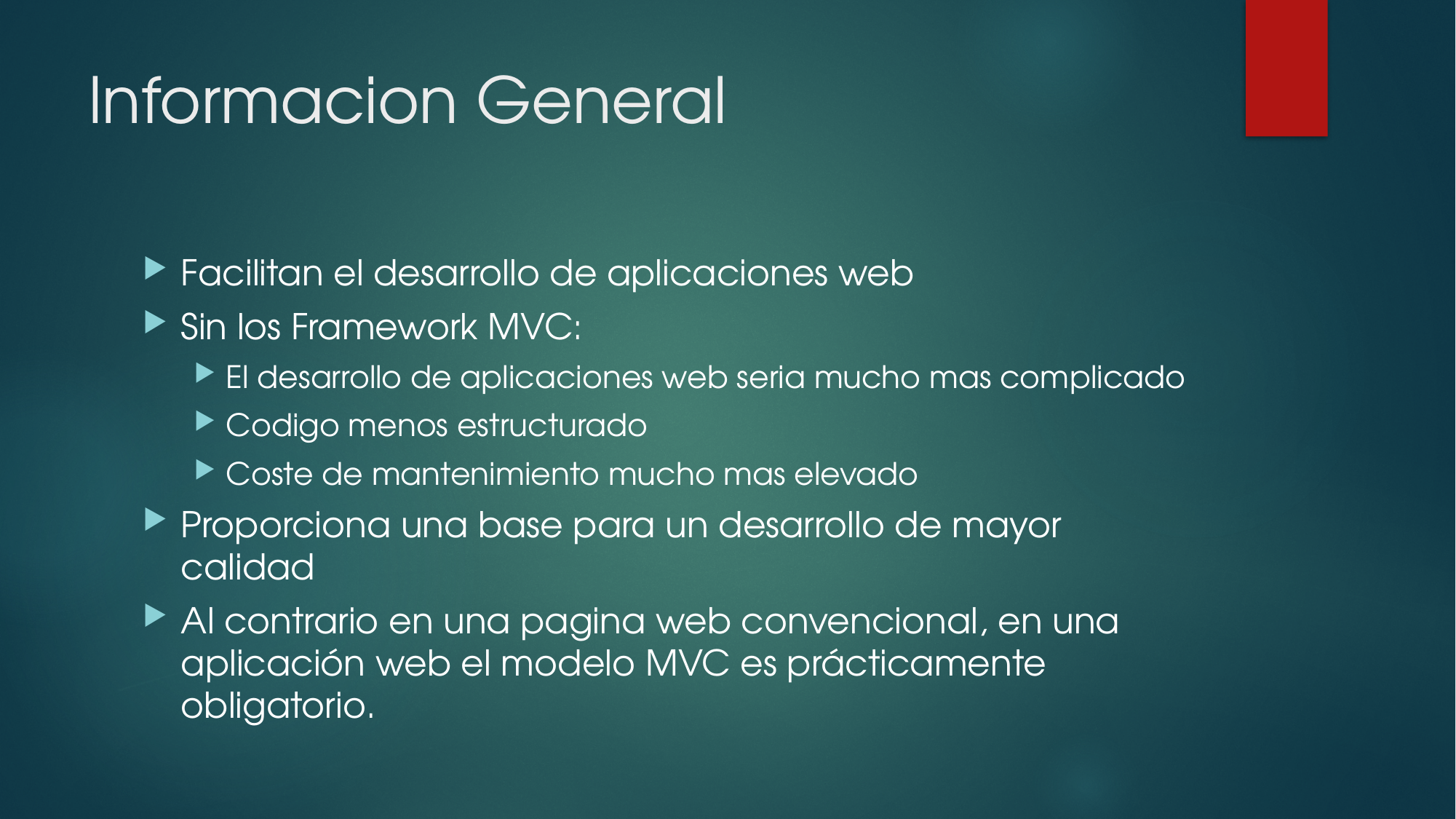

# Informacion General
Facilitan el desarrollo de aplicaciones web
Sin los Framework MVC:
El desarrollo de aplicaciones web seria mucho mas complicado
Codigo menos estructurado
Coste de mantenimiento mucho mas elevado
Proporciona una base para un desarrollo de mayor calidad
Al contrario en una pagina web convencional, en una aplicación web el modelo MVC es prácticamente obligatorio.